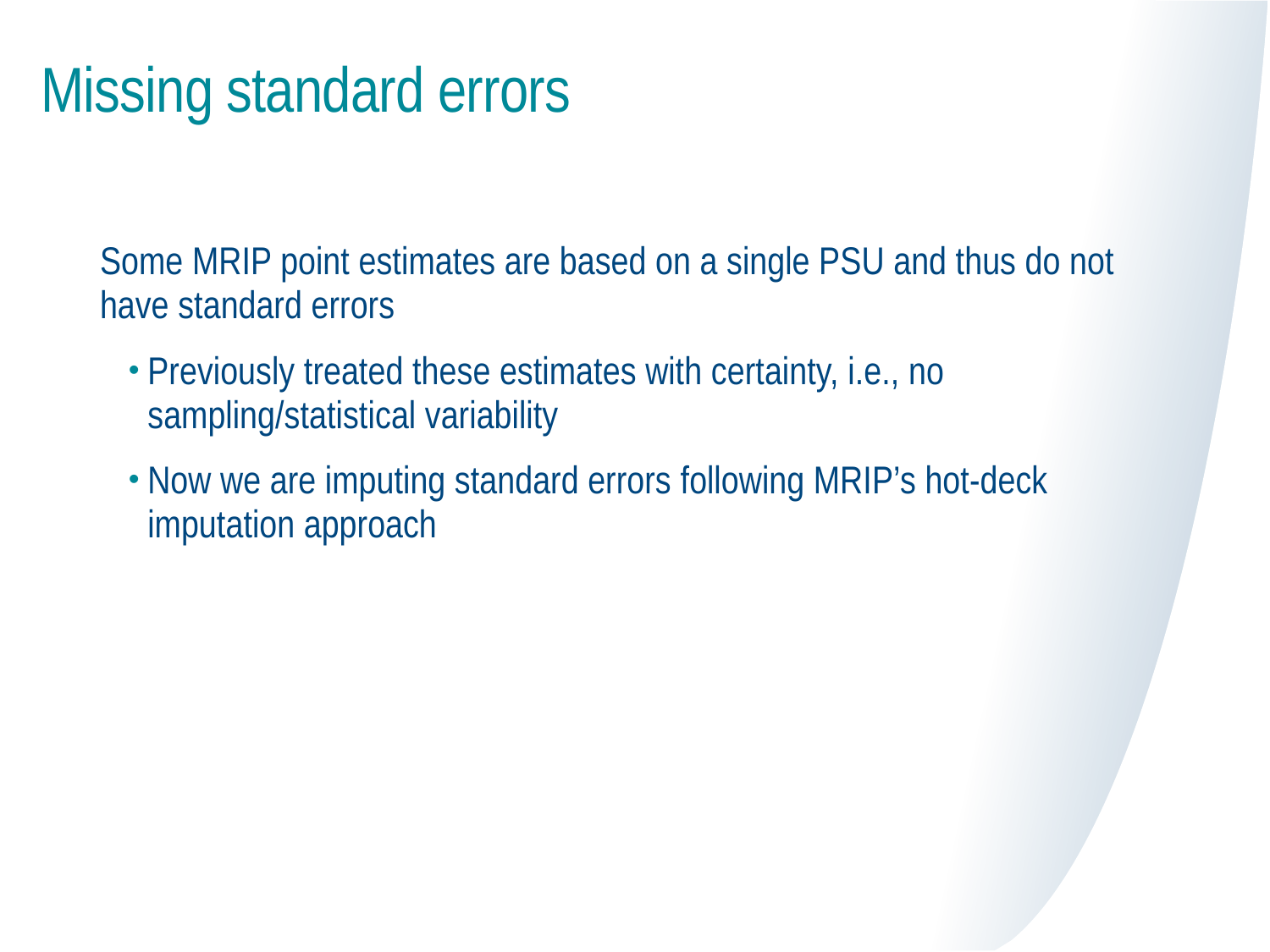

# Missing standard errors
Some MRIP point estimates are based on a single PSU and thus do not have standard errors
Previously treated these estimates with certainty, i.e., no sampling/statistical variability
Now we are imputing standard errors following MRIP’s hot-deck imputation approach